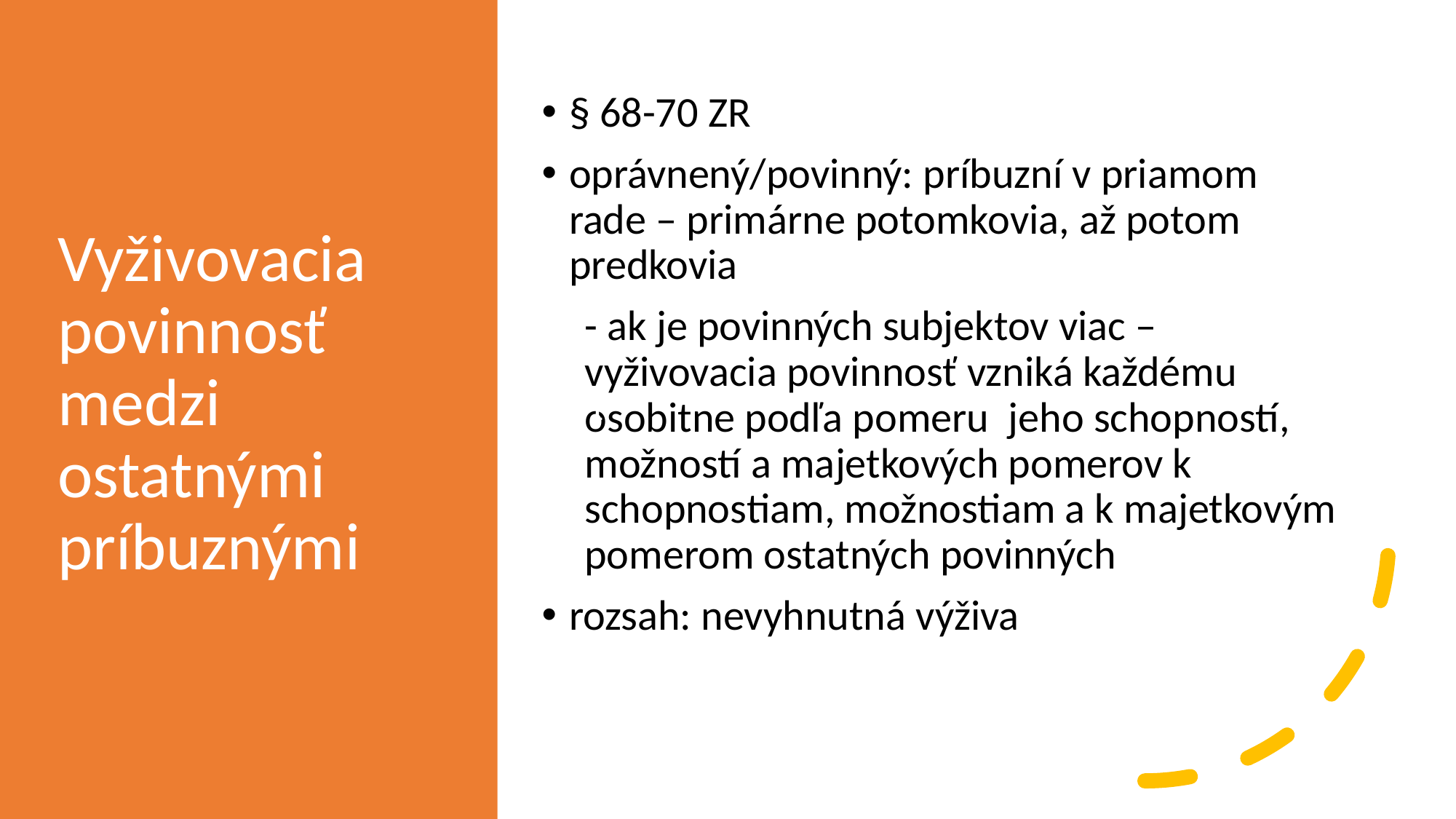

# Vyživovacia povinnosť medzi ostatnými príbuznými
§ 68-70 ZR
oprávnený/povinný: príbuzní v priamom rade – primárne potomkovia, až potom predkovia
- ak je povinných subjektov viac – vyživovacia povinnosť vzniká každému osobitne podľa pomeru  jeho schopností, možností a majetkových pomerov k schopnostiam, možnostiam a k majetkovým pomerom ostatných povinných
rozsah: nevyhnutná výživa

1